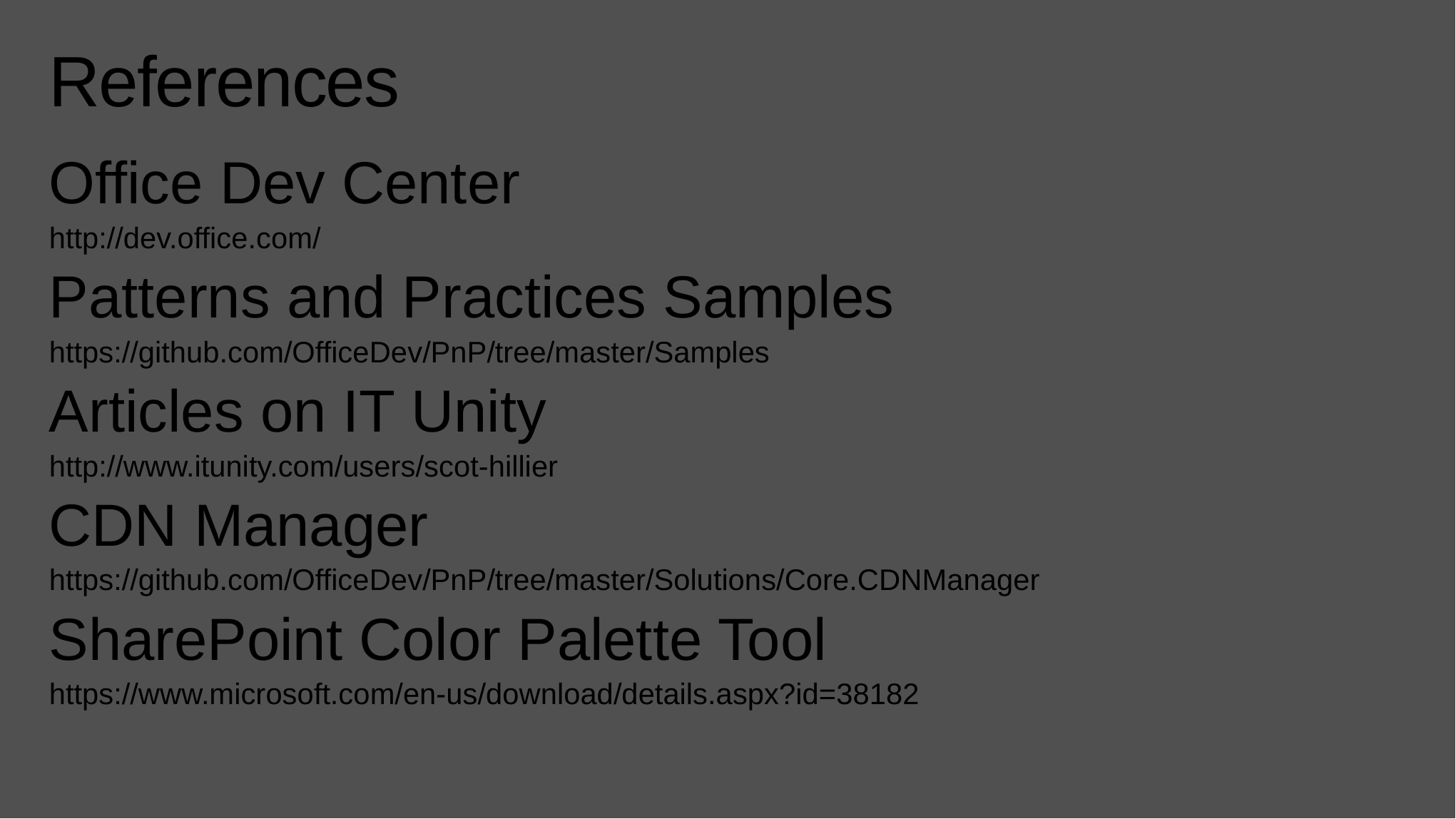

# References
Office Dev Center
http://dev.office.com/
Patterns and Practices Samples
https://github.com/OfficeDev/PnP/tree/master/Samples
Articles on IT Unity
http://www.itunity.com/users/scot-hillier
CDN Manager
https://github.com/OfficeDev/PnP/tree/master/Solutions/Core.CDNManager
SharePoint Color Palette Tool
https://www.microsoft.com/en-us/download/details.aspx?id=38182